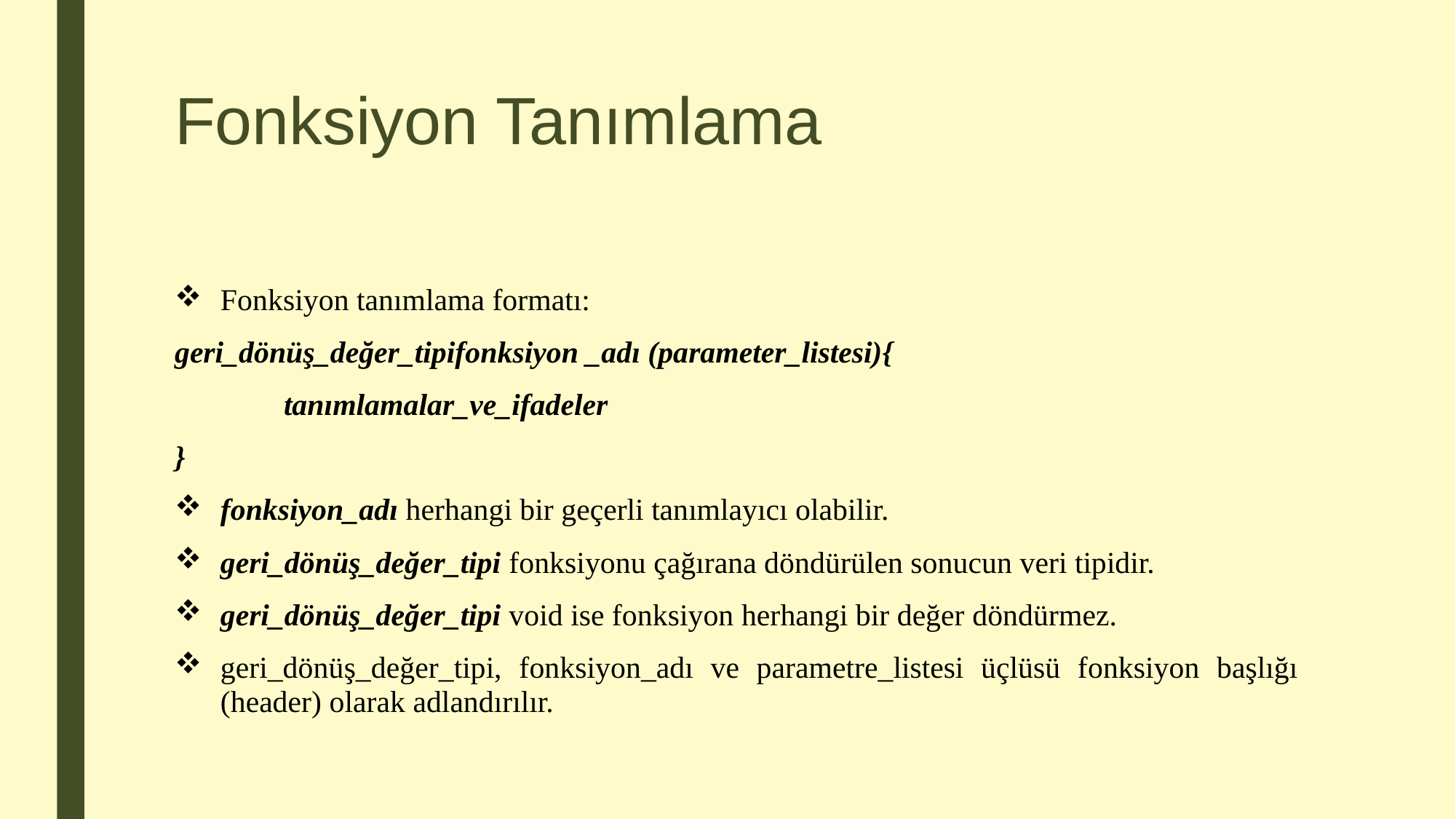

# Fonksiyon Tanımlama
Fonksiyon tanımlama formatı:
geri_dönüş_değer_tipifonksiyon _adı (parameter_listesi){
	tanımlamalar_ve_ifadeler
}
fonksiyon_adı herhangi bir geçerli tanımlayıcı olabilir.
geri_dönüş_değer_tipi fonksiyonu çağırana döndürülen sonucun veri tipidir.
geri_dönüş_değer_tipi void ise fonksiyon herhangi bir değer döndürmez.
geri_dönüş_değer_tipi, fonksiyon_adı ve parametre_listesi üçlüsü fonksiyon başlığı (header) olarak adlandırılır.